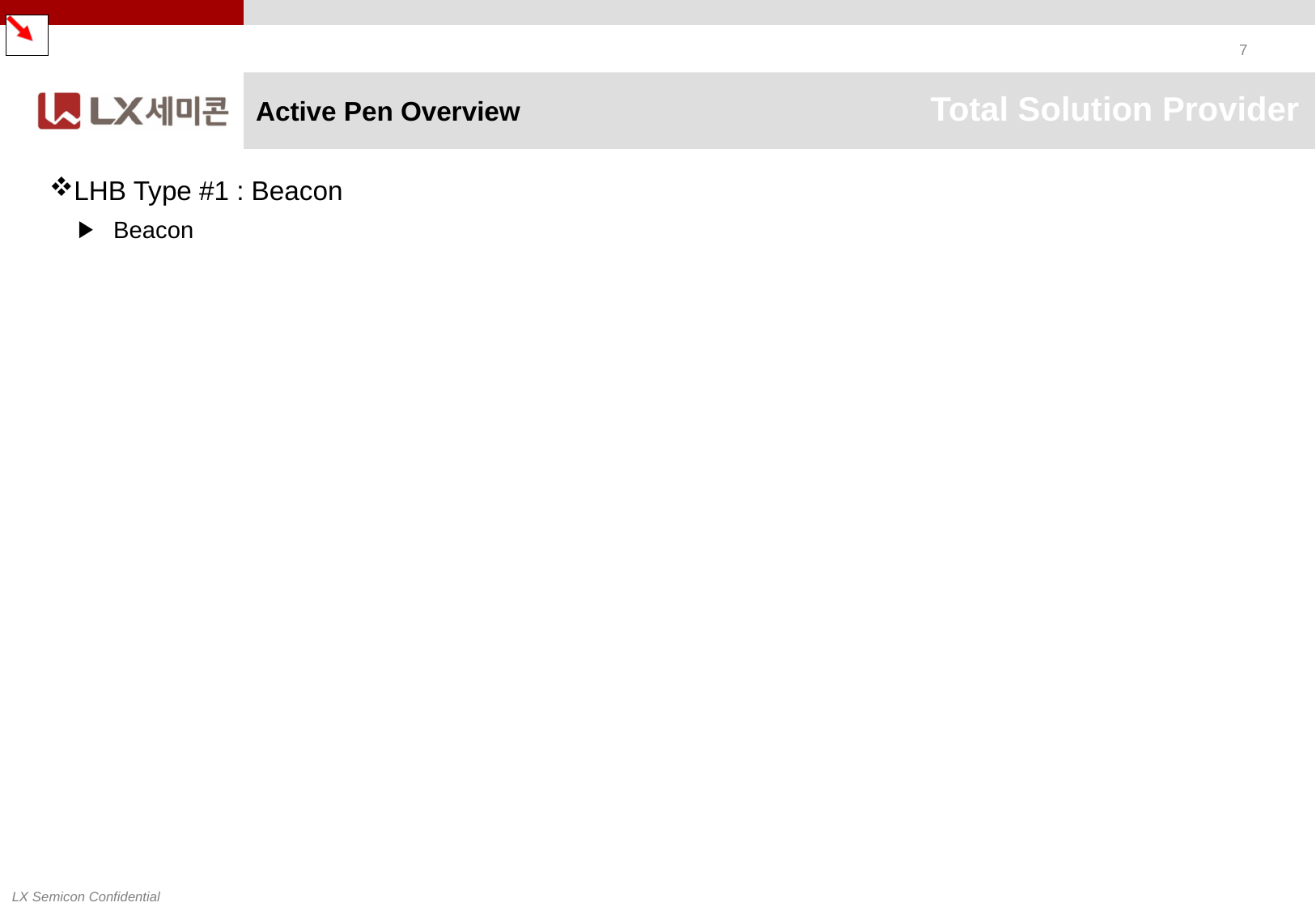

# Active Pen Overview
LHB Type #1 : Beacon
 Beacon